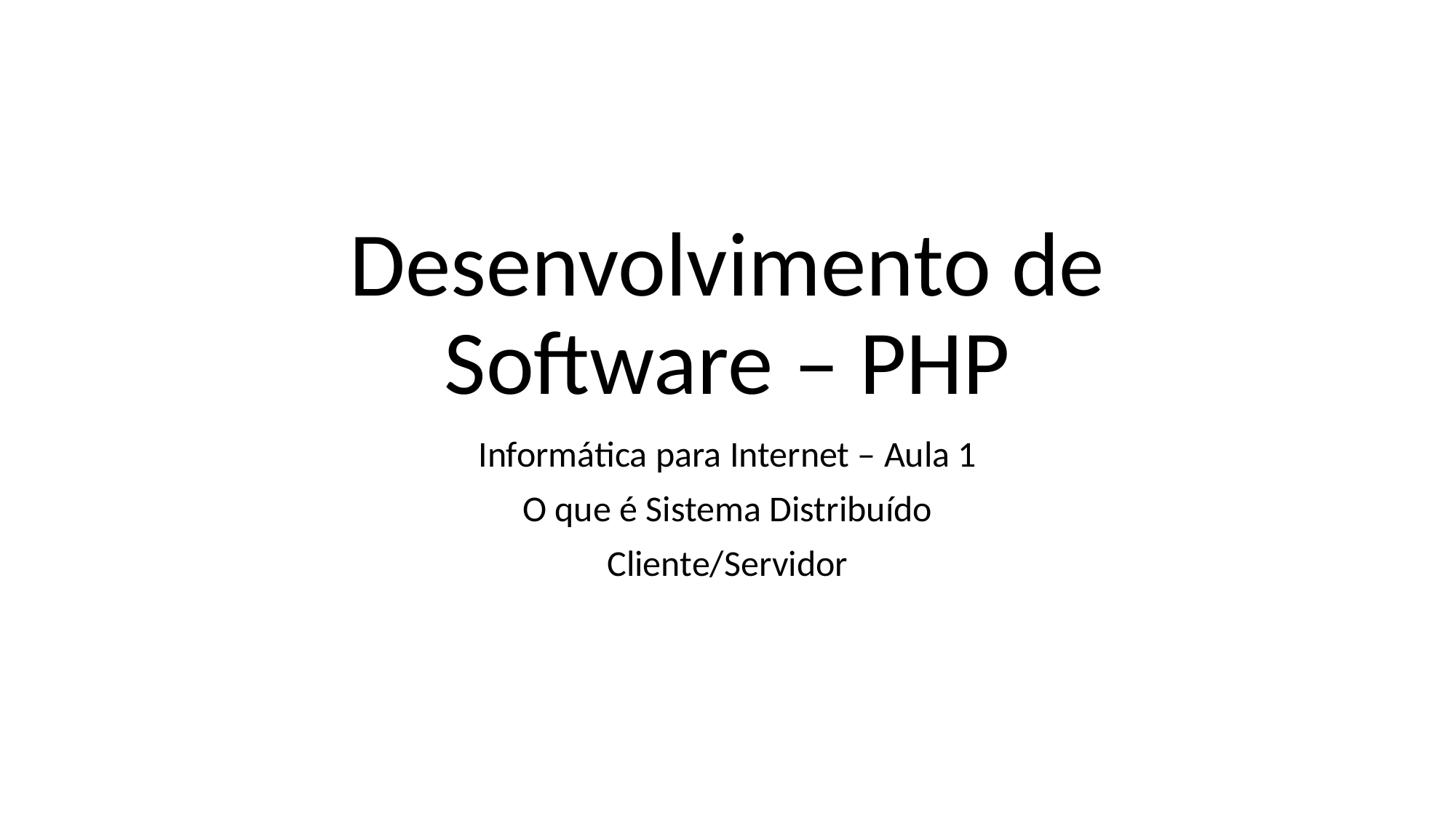

# Desenvolvimento de Software – PHP
Informática para Internet – Aula 1
O que é Sistema Distribuído
Cliente/Servidor